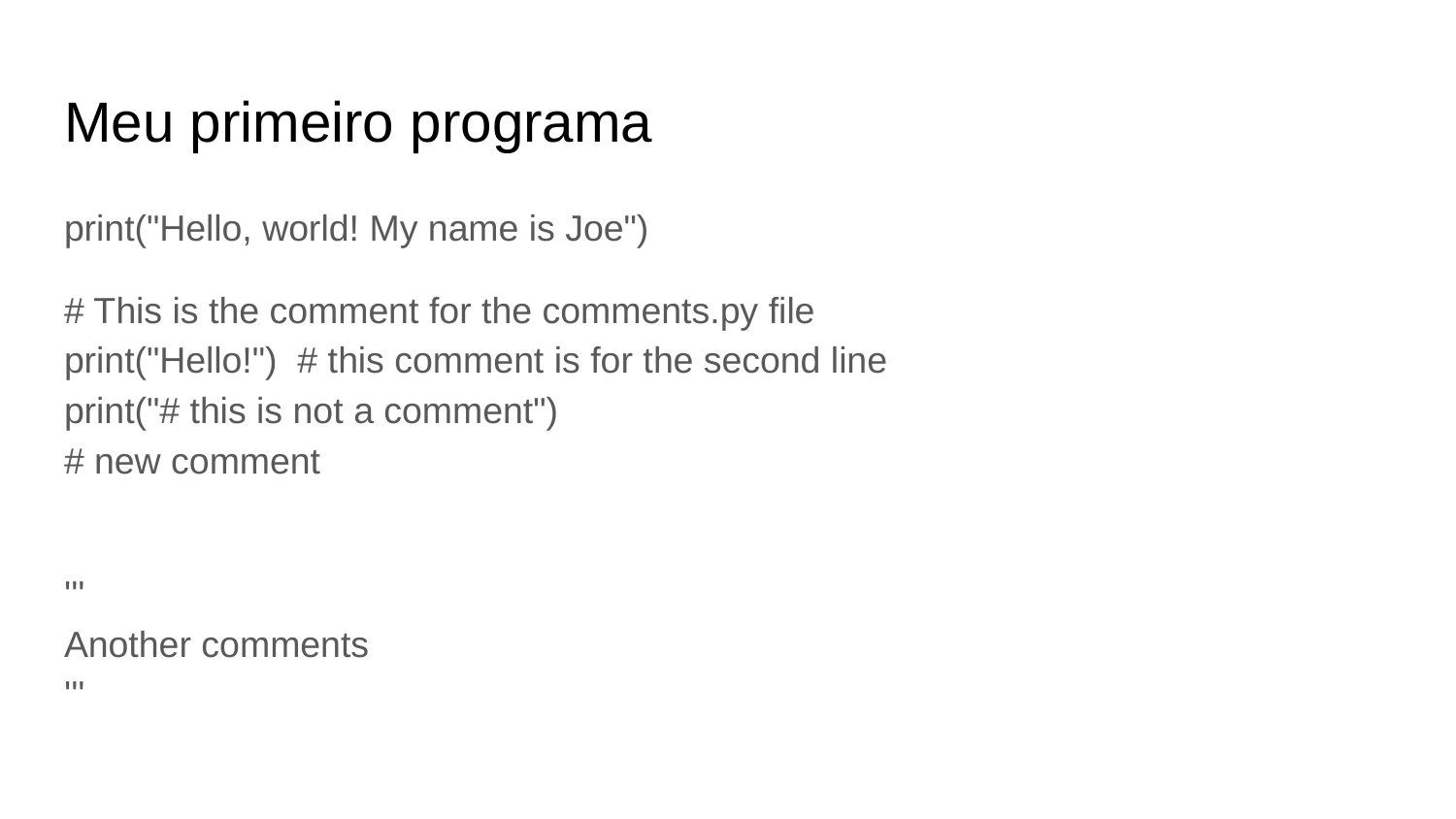

# Meu primeiro programa
print("Hello, world! My name is Joe")
# This is the comment for the comments.py file print("Hello!")  # this comment is for the second line print("# this is not a comment") # new comment
'''
Another comments
'''